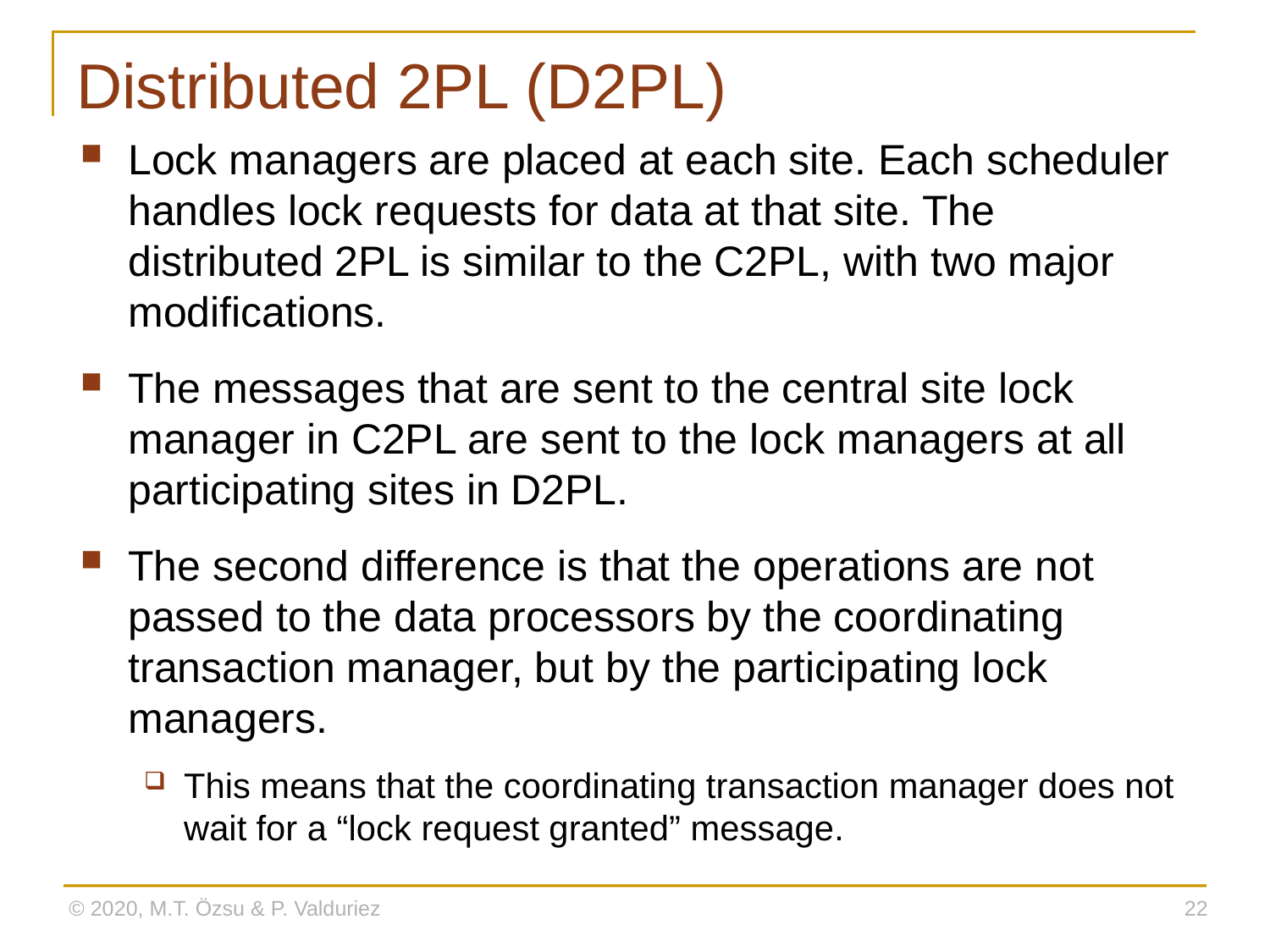

# Distributed 2PL (D2PL)
Lock managers are placed at each site. Each scheduler handles lock requests for data at that site. The distributed 2PL is similar to the C2PL, with two major modifications.
The messages that are sent to the central site lock manager in C2PL are sent to the lock managers at all participating sites in D2PL.
The second difference is that the operations are not passed to the data processors by the coordinating transaction manager, but by the participating lock managers.
This means that the coordinating transaction manager does not wait for a “lock request granted” message.

© 2020, M.T. Özsu & P. Valduriez
22